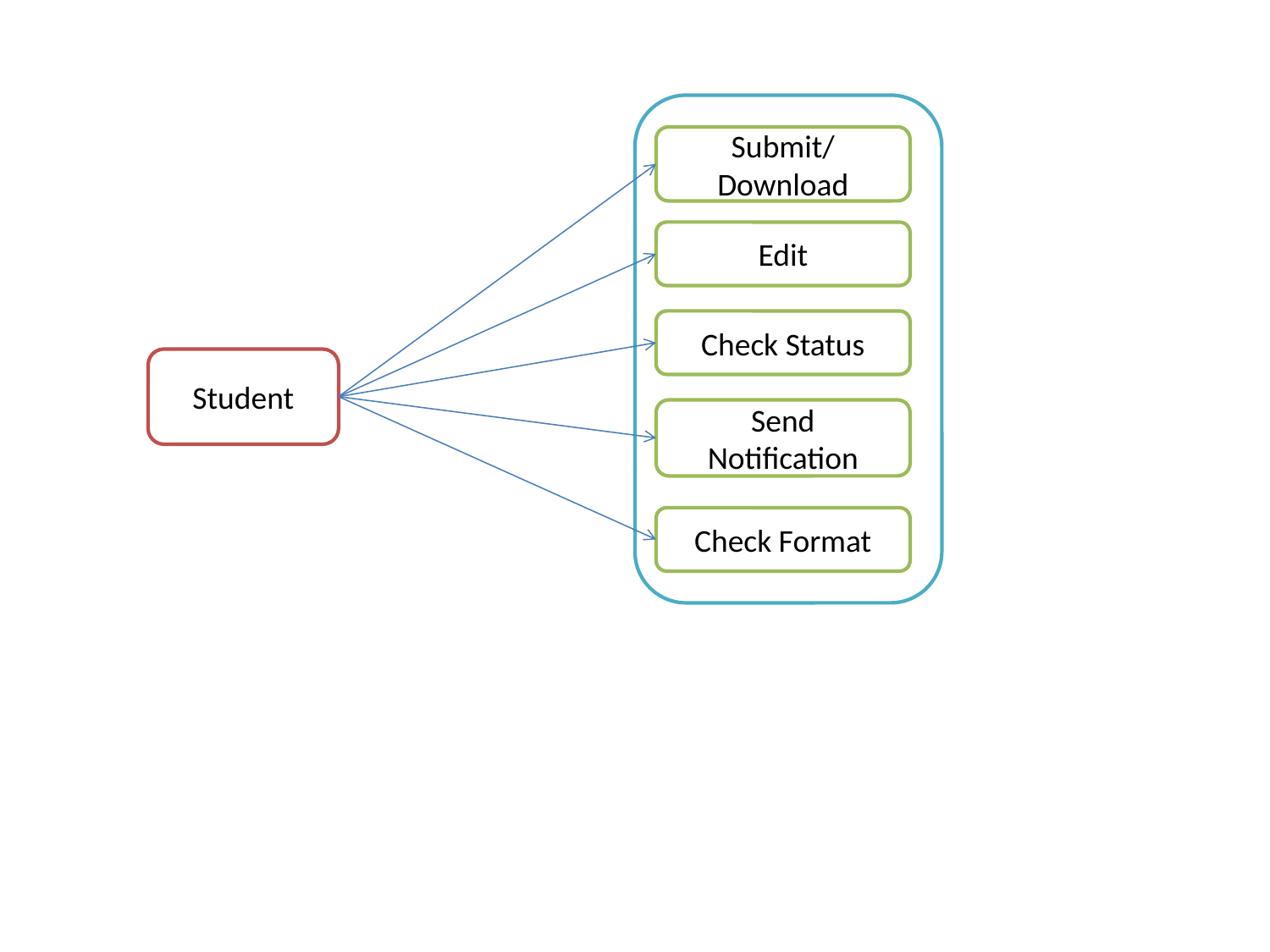

Submit/
Download
Edit
Check Status
Send Notification
Check Format
Student